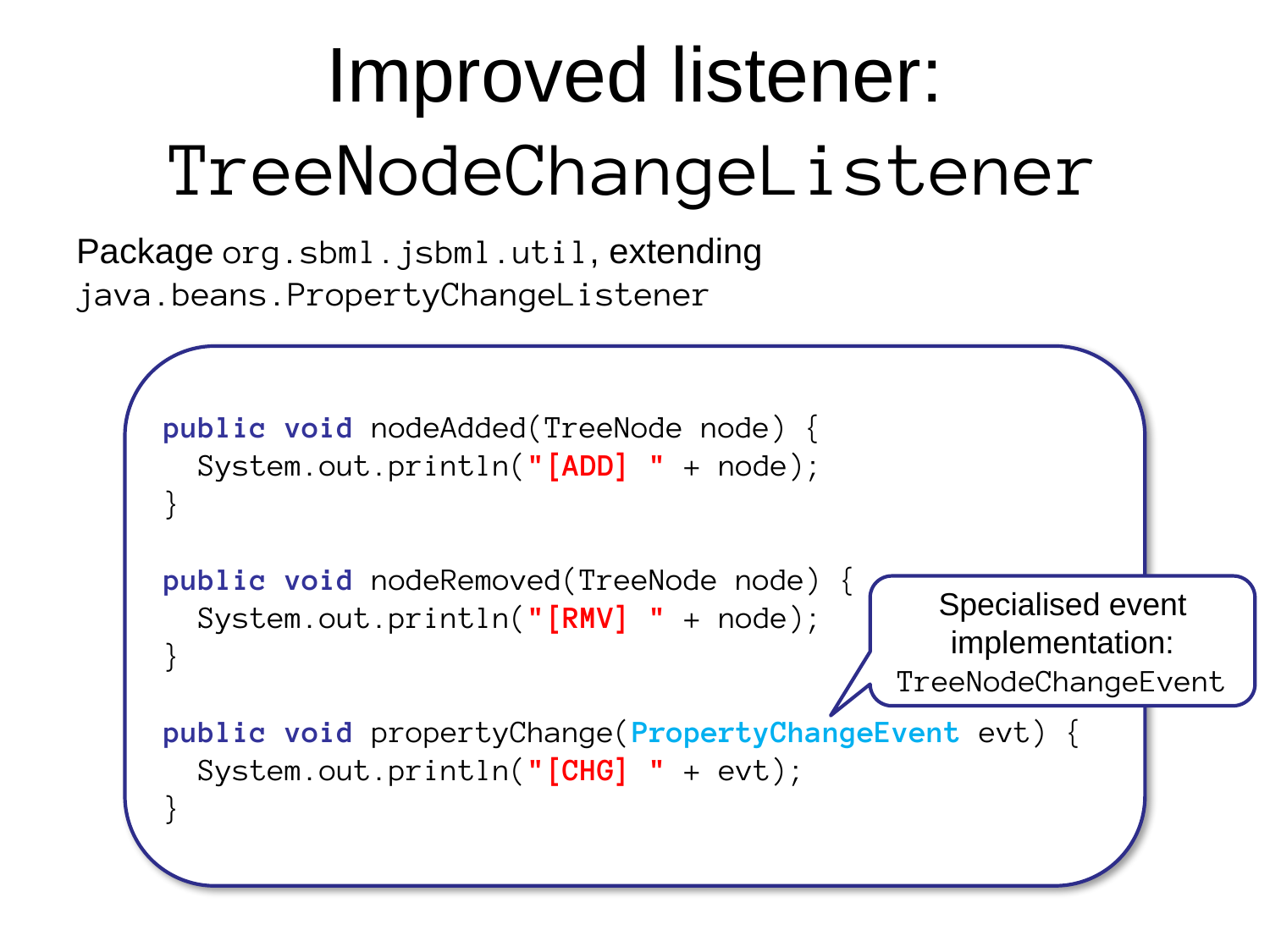

# Improved listener: TreeNodeChangeListener
Package org.sbml.jsbml.util, extending java.beans.PropertyChangeListener
public void nodeAdded(TreeNode node) {
  System.out.println("[ADD] " + node);
}

public void nodeRemoved(TreeNode node) {
  System.out.println("[RMV] " + node);
}

public void propertyChange(PropertyChangeEvent evt) {
  System.out.println("[CHG] " + evt);
}
Specialised event implementation:
TreeNodeChangeEvent